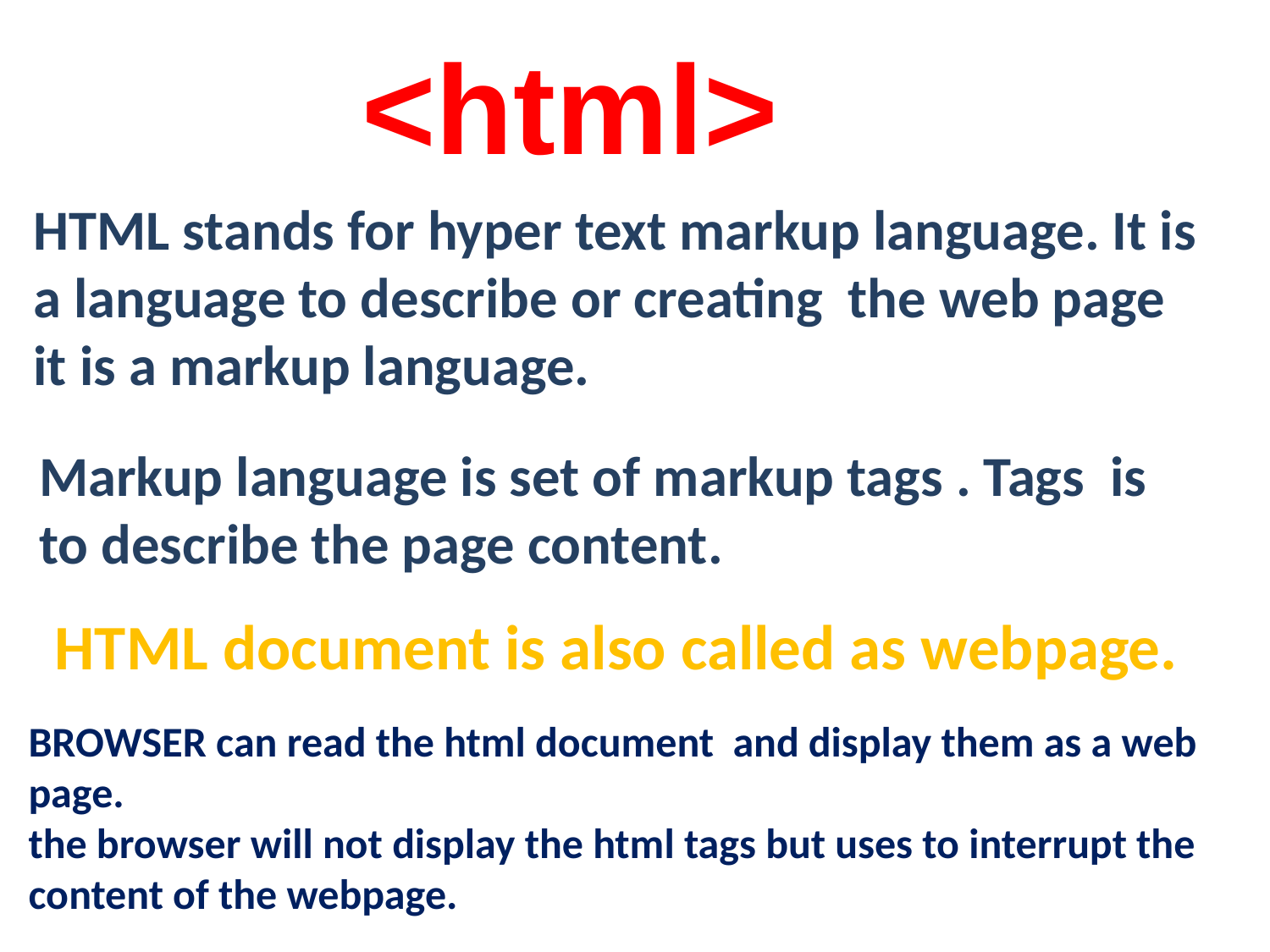

<html>
HTML stands for hyper text markup language. It is a language to describe or creating  the web page it is a markup language.
Markup language is set of markup tags . Tags  is to describe the page content.
HTML document is also called as webpage.
BROWSER can read the html document  and display them as a web page.
the browser will not display the html tags but uses to interrupt the content of the webpage.